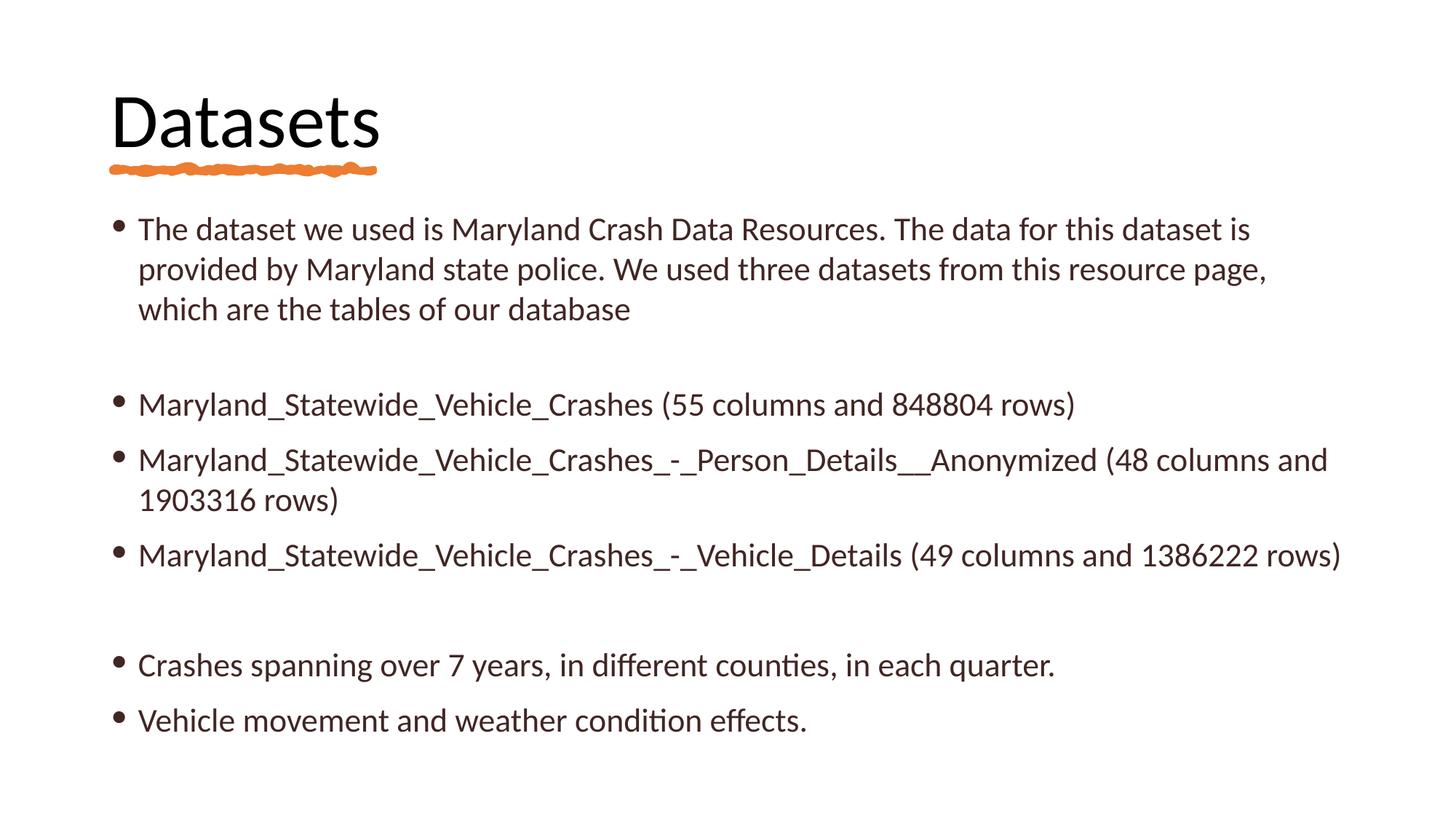

# Datasets

The dataset we used is Maryland Crash Data Resources. The data for this dataset is provided by Maryland state police. We used three datasets from this resource page, which are the tables of our database
Maryland_Statewide_Vehicle_Crashes (55 columns and 848804 rows)
Maryland_Statewide_Vehicle_Crashes_-_Person_Details__Anonymized (48 columns and 1903316 rows)
Maryland_Statewide_Vehicle_Crashes_-_Vehicle_Details (49 columns and 1386222 rows)

Crashes spanning over 7 years, in different counties, in each quarter.
Vehicle movement and weather condition effects.